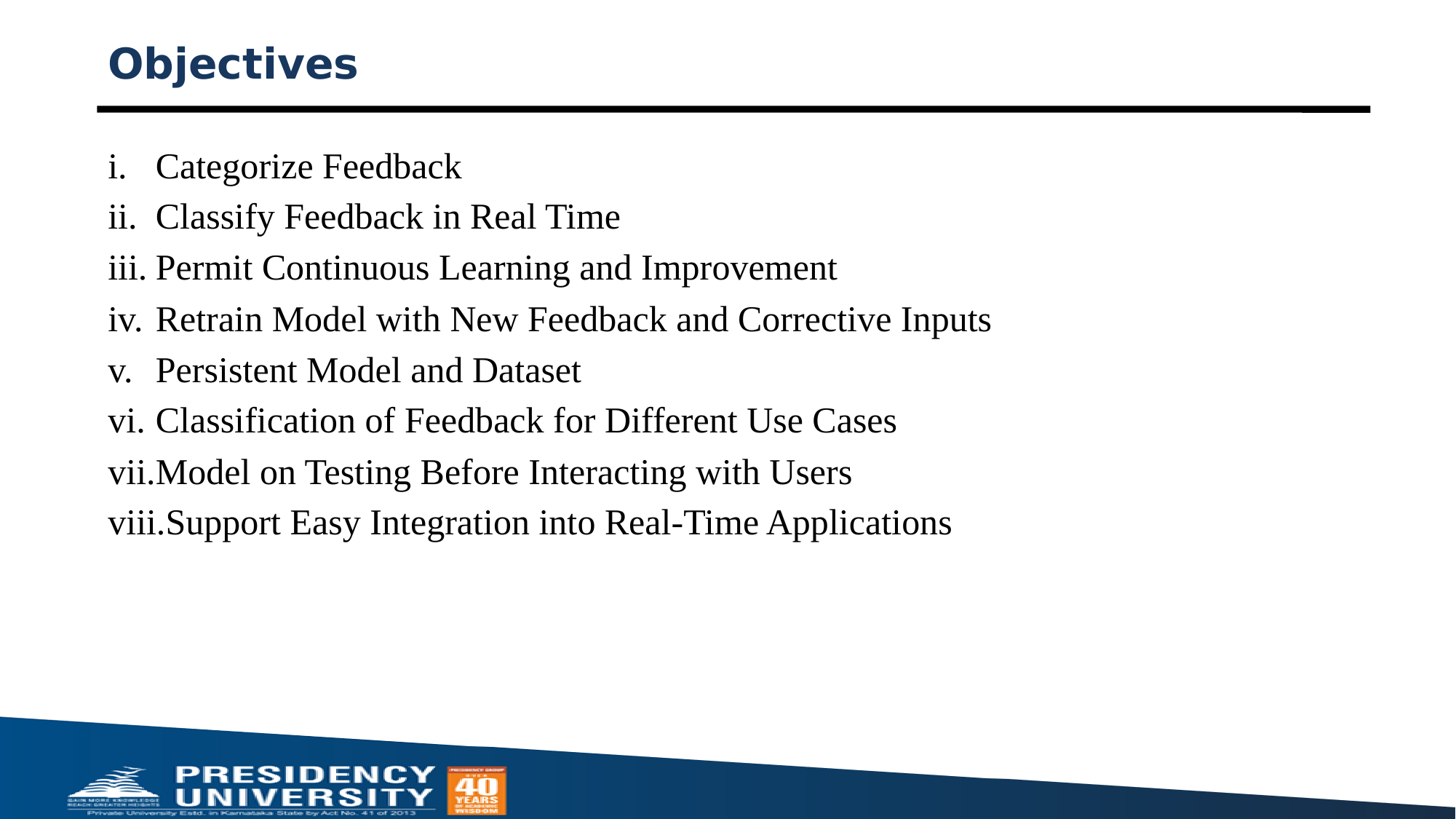

# Objectives
Categorize Feedback
Classify Feedback in Real Time
Permit Continuous Learning and Improvement
Retrain Model with New Feedback and Corrective Inputs
Persistent Model and Dataset
Classification of Feedback for Different Use Cases
Model on Testing Before Interacting with Users
Support Easy Integration into Real-Time Applications